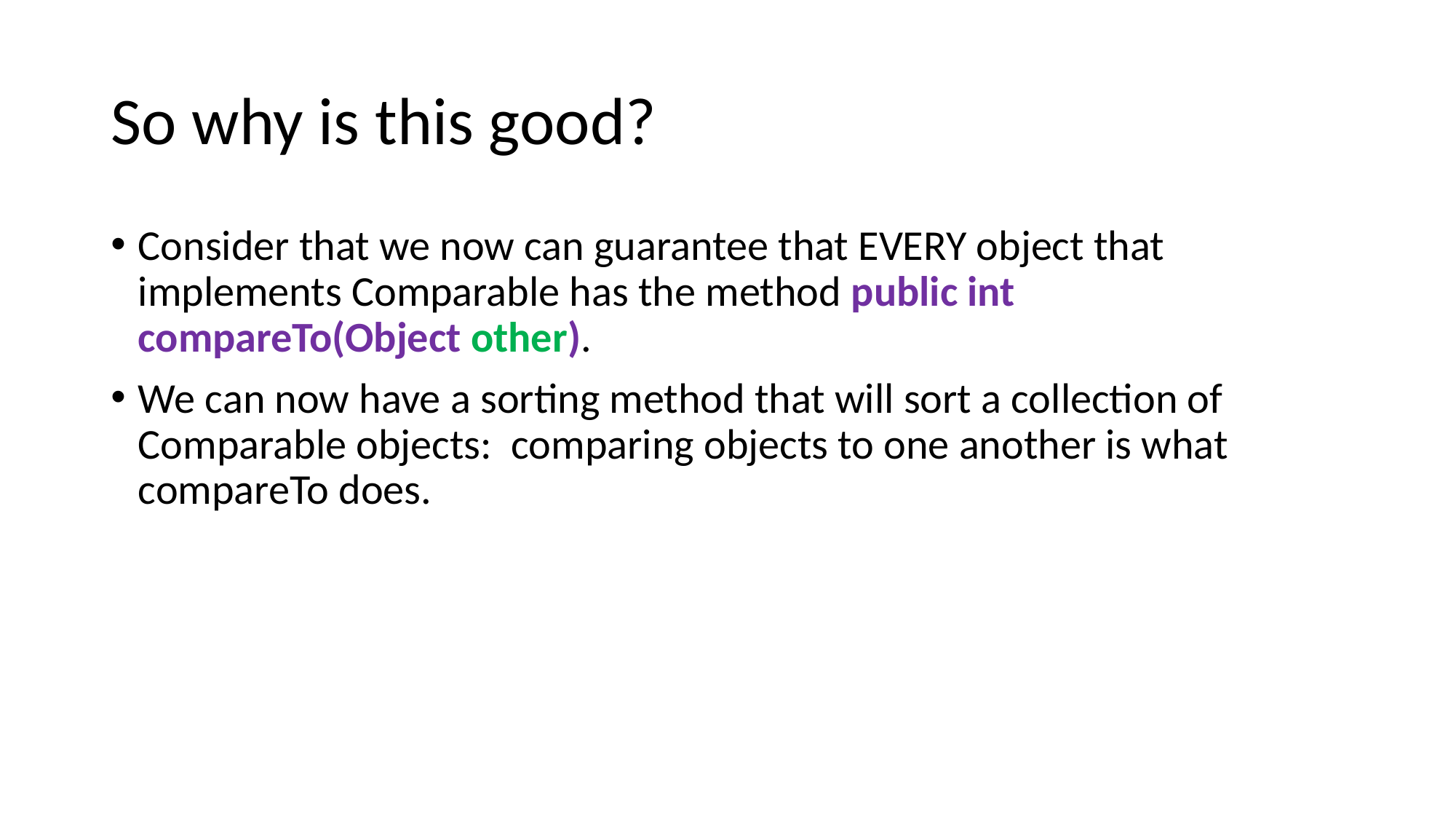

# So why is this good?
Consider that we now can guarantee that EVERY object that implements Comparable has the method public int compareTo(Object other).
We can now have a sorting method that will sort a collection of Comparable objects:  comparing objects to one another is what compareTo does.